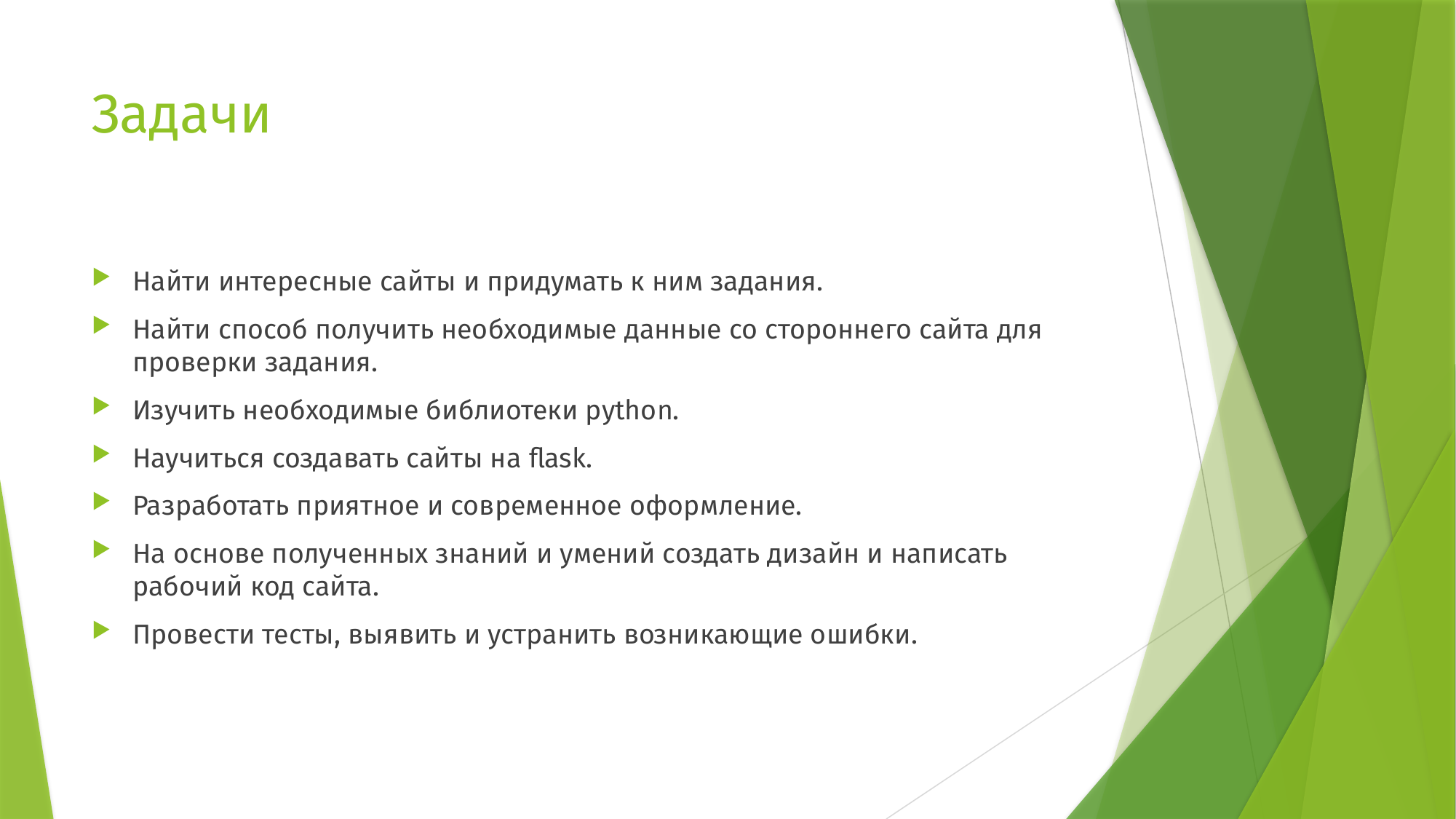

# Задачи
Найти интересные сайты и придумать к ним задания.
Найти способ получить необходимые данные со стороннего сайта для проверки задания.
Изучить необходимые библиотеки python.
Научиться создавать сайты на flask.
Разработать приятное и современное оформление.
На основе полученных знаний и умений создать дизайн и написать рабочий код сайта.
Провести тесты, выявить и устранить возникающие ошибки.